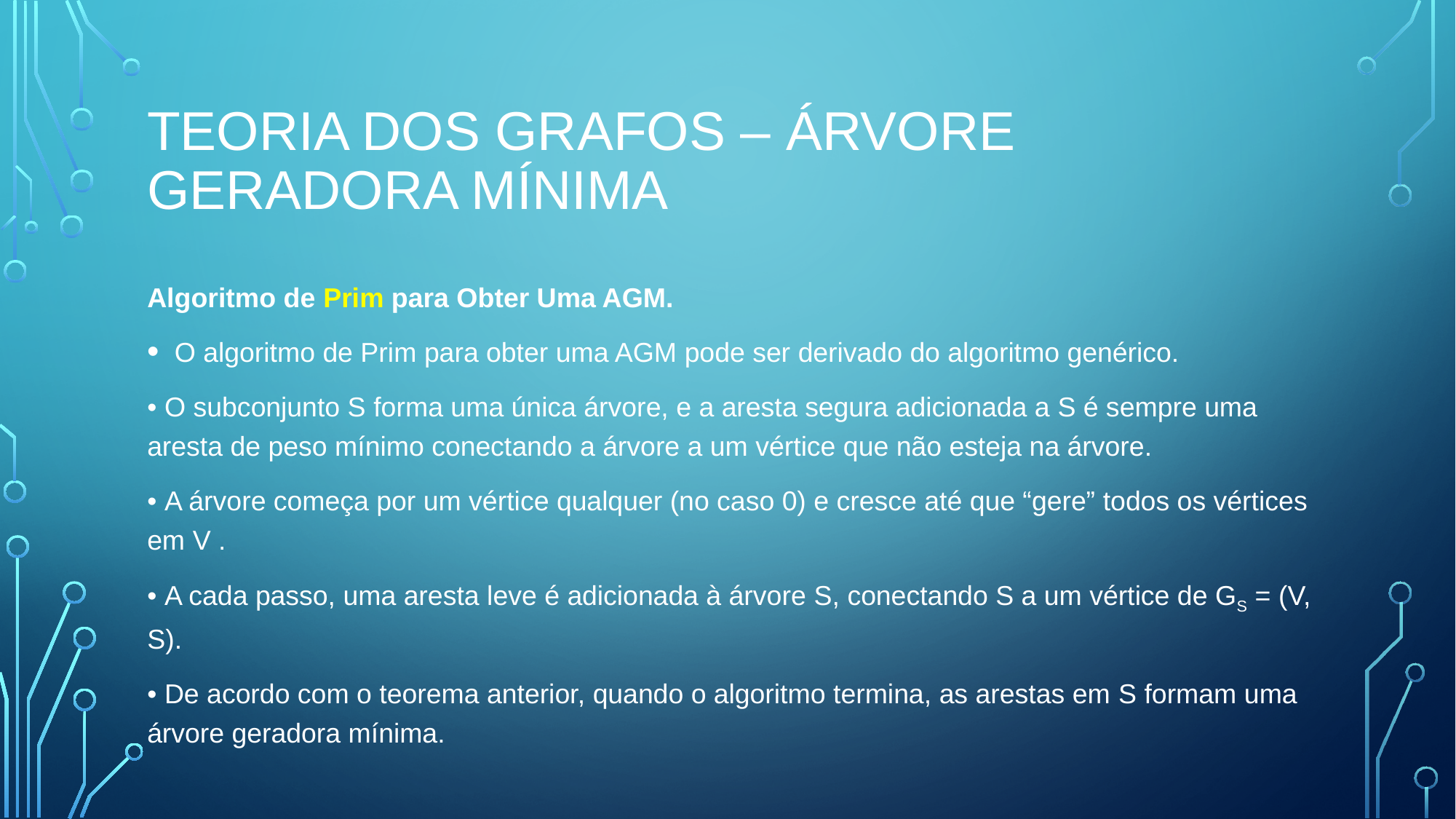

# Teoria dos Grafos – Árvore Geradora Mínima
Algoritmo de Prim para Obter Uma AGM.
O algoritmo de Prim para obter uma AGM pode ser derivado do algoritmo genérico.
• O subconjunto S forma uma única árvore, e a aresta segura adicionada a S é sempre uma aresta de peso mínimo conectando a árvore a um vértice que não esteja na árvore.
• A árvore começa por um vértice qualquer (no caso 0) e cresce até que “gere” todos os vértices em V .
• A cada passo, uma aresta leve é adicionada à árvore S, conectando S a um vértice de GS = (V, S).
• De acordo com o teorema anterior, quando o algoritmo termina, as arestas em S formam uma árvore geradora mínima.